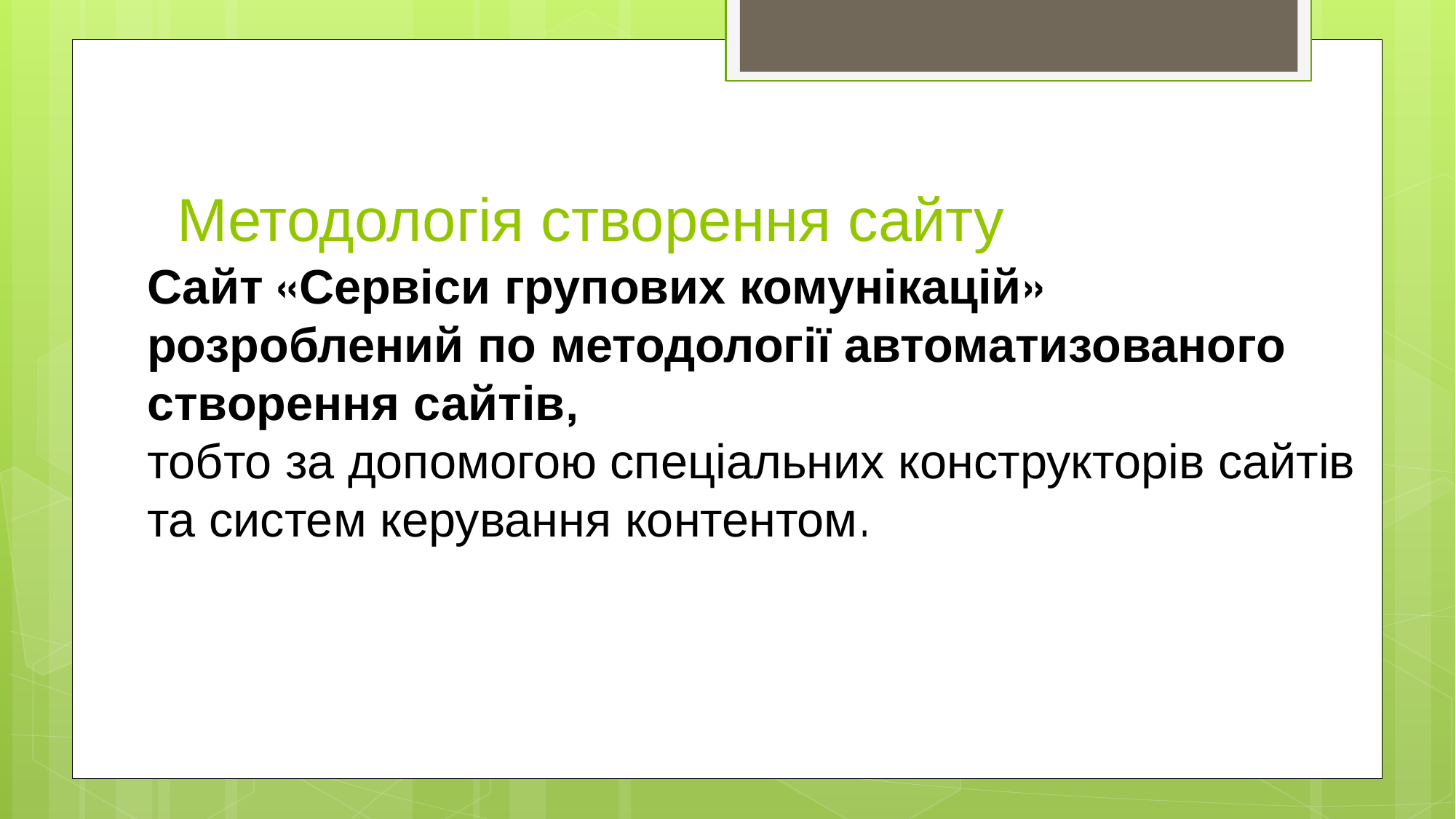

# Методологія створення сайту
Сайт «Сервіси групових комунікацій» розроблений по методології автоматизованого створення сайтів,
тобто за допомогою спеціальних конструкторів сайтів та систем керування контентом.